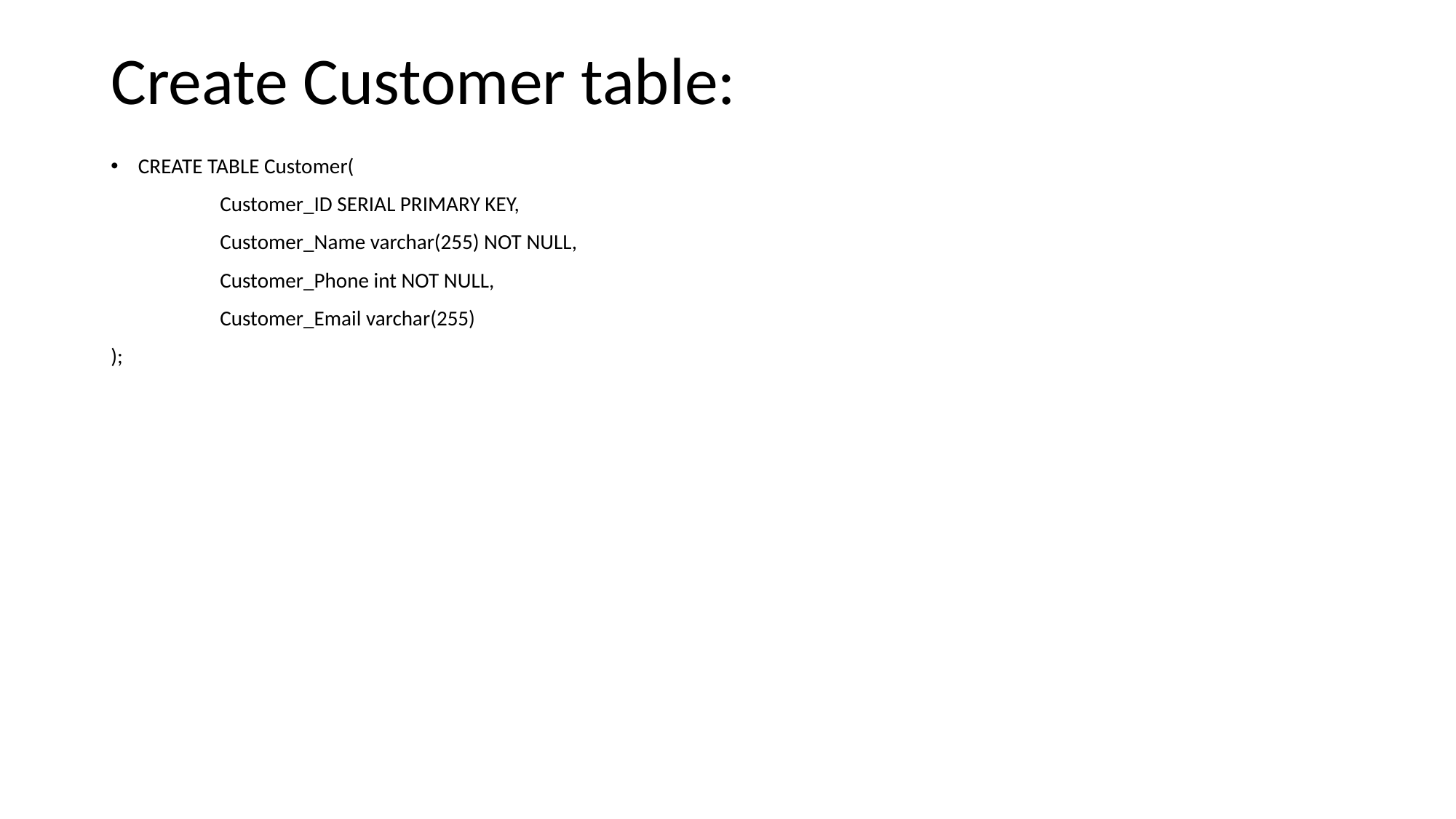

# Create Customer table:
CREATE TABLE Customer(
	Customer_ID SERIAL PRIMARY KEY,
	Customer_Name varchar(255) NOT NULL,
	Customer_Phone int NOT NULL,
	Customer_Email varchar(255)
);